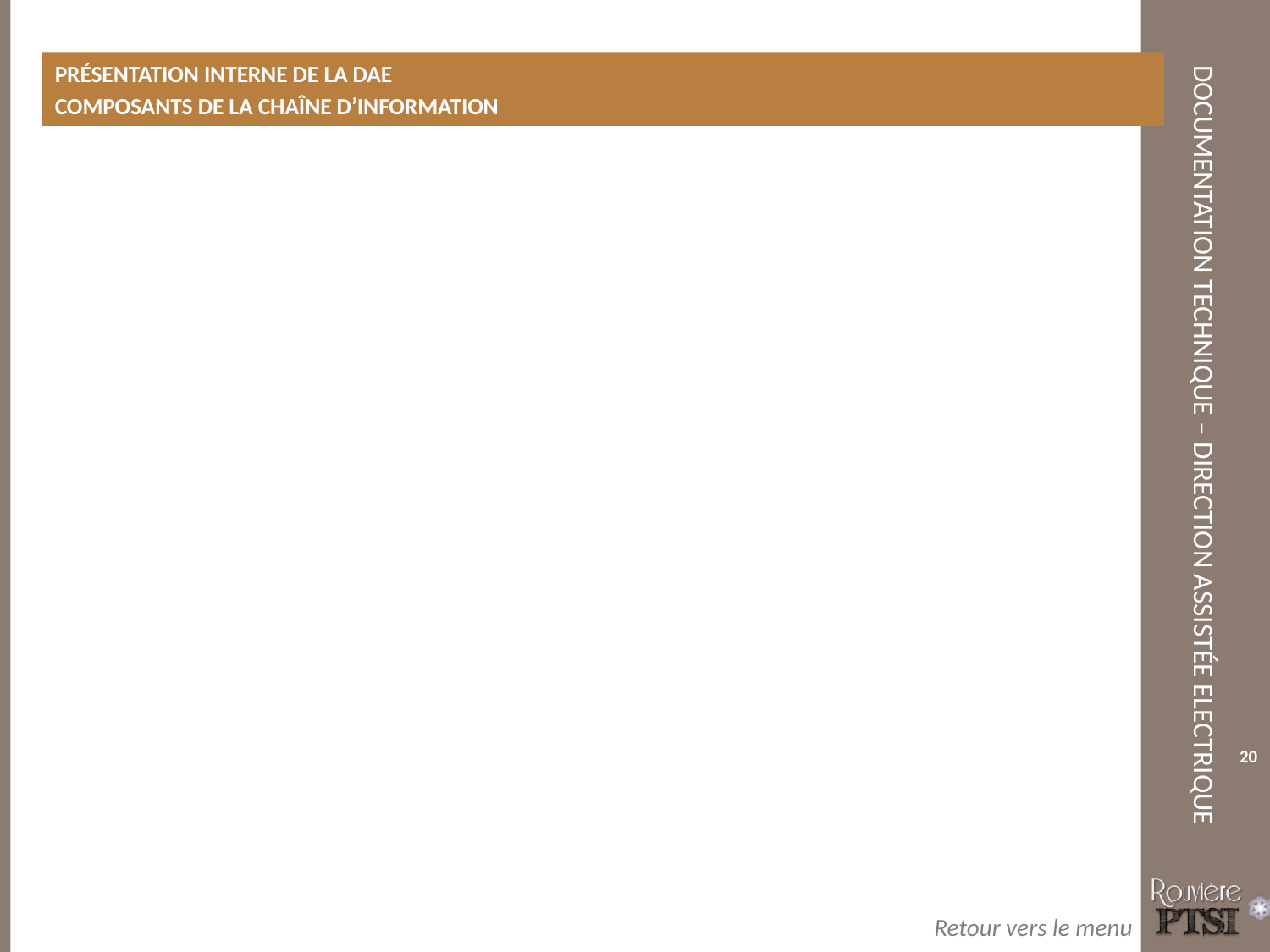

Présentation interne de la DAE
Composants de la chaîne d’information
20
Retour vers le menu